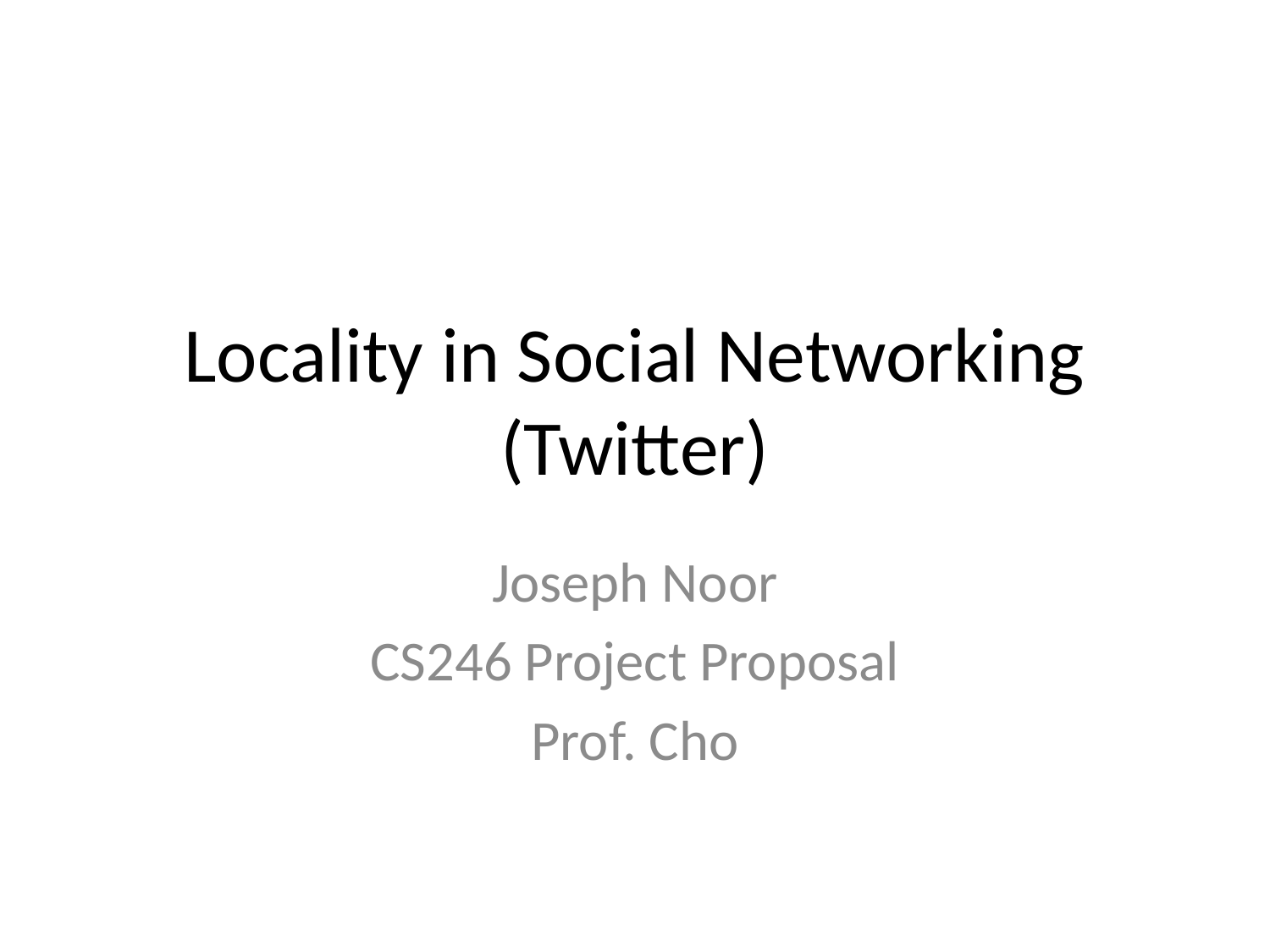

# Locality in Social Networking (Twitter)
Joseph Noor
CS246 Project Proposal
Prof. Cho